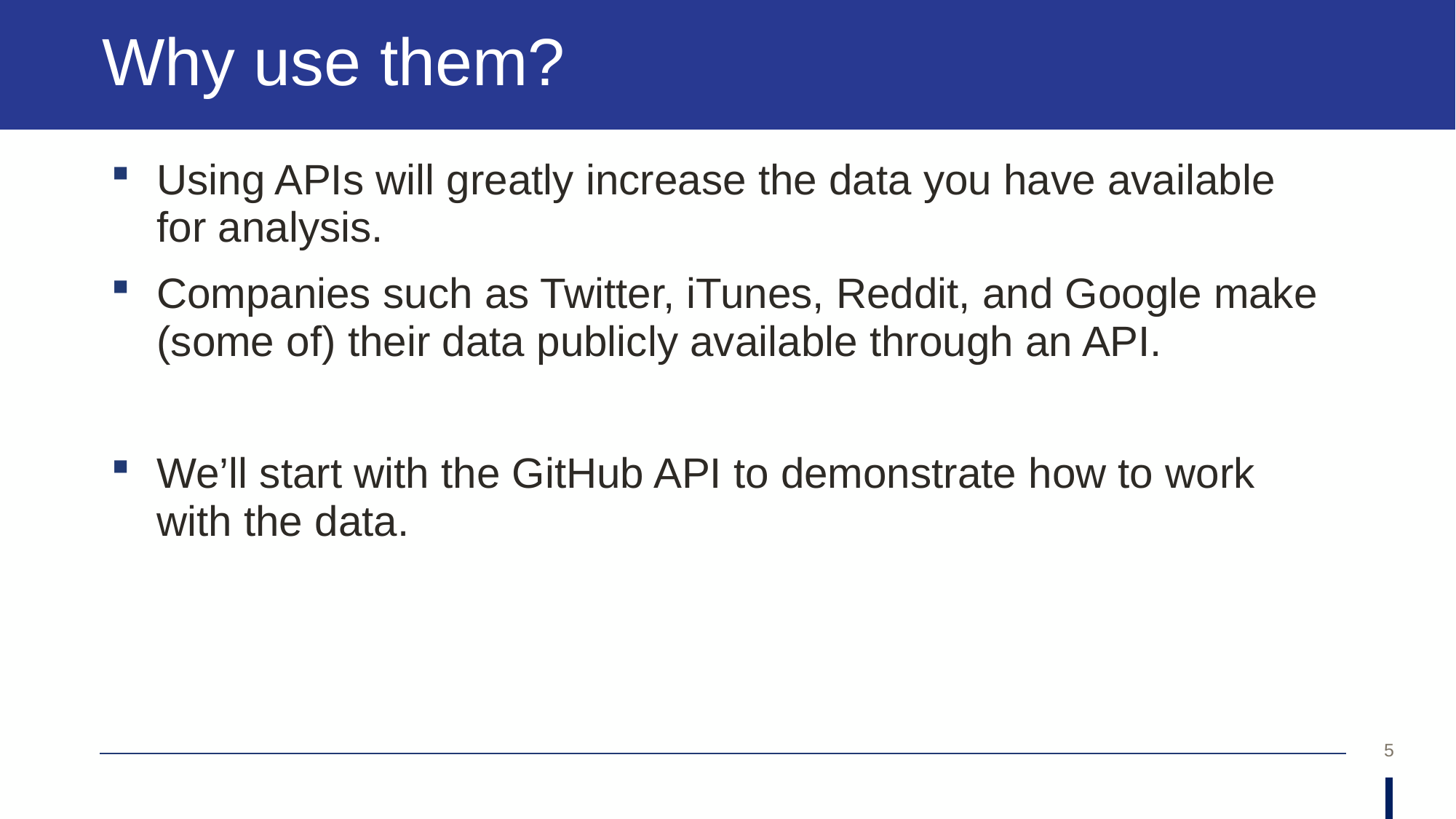

# Why use them?
Using APIs will greatly increase the data you have available for analysis.
Companies such as Twitter, iTunes, Reddit, and Google make (some of) their data publicly available through an API.

We’ll start with the GitHub API to demonstrate how to work with the data.